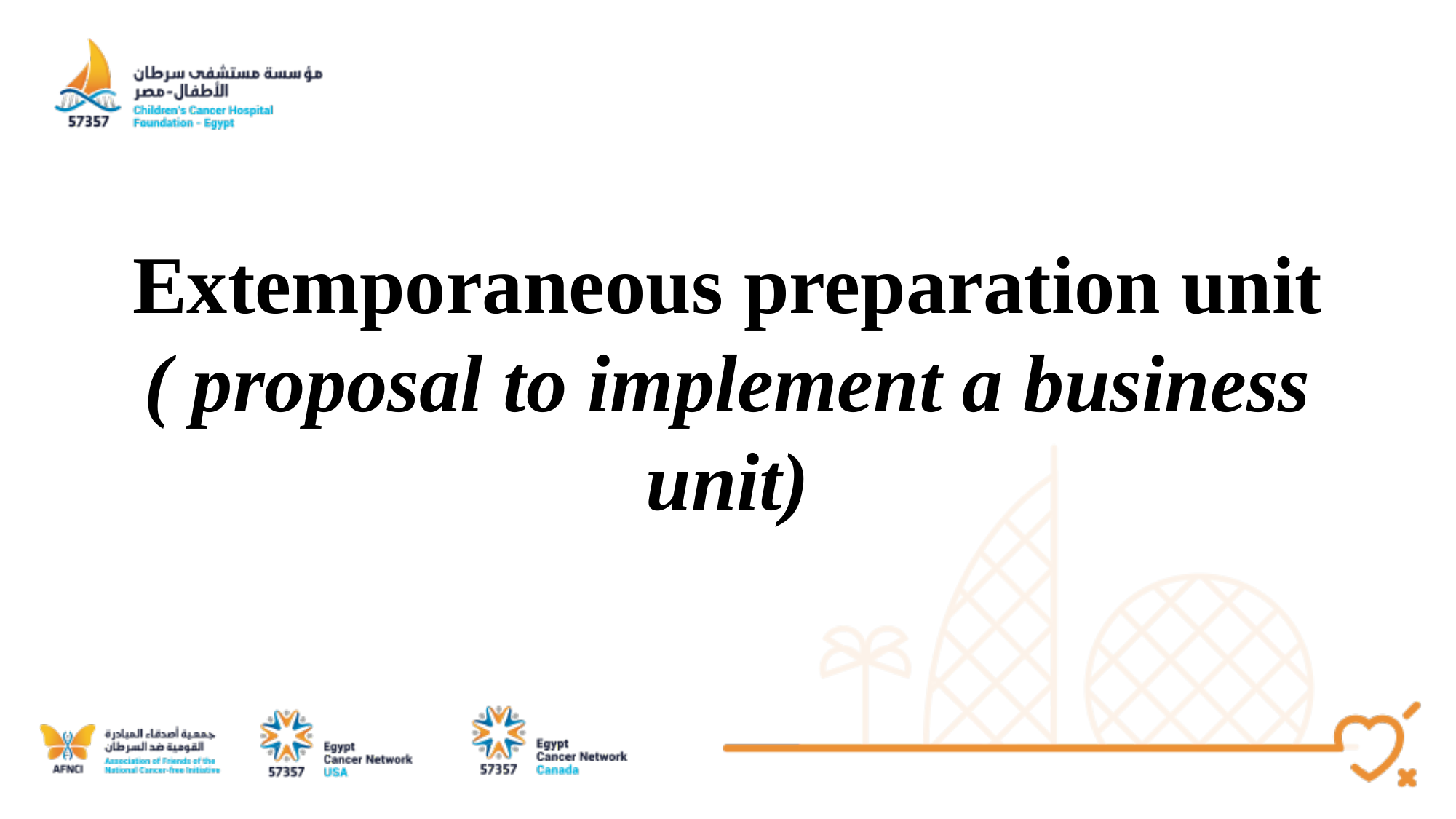

Extemporaneous preparation unit
( proposal to implement a business unit)